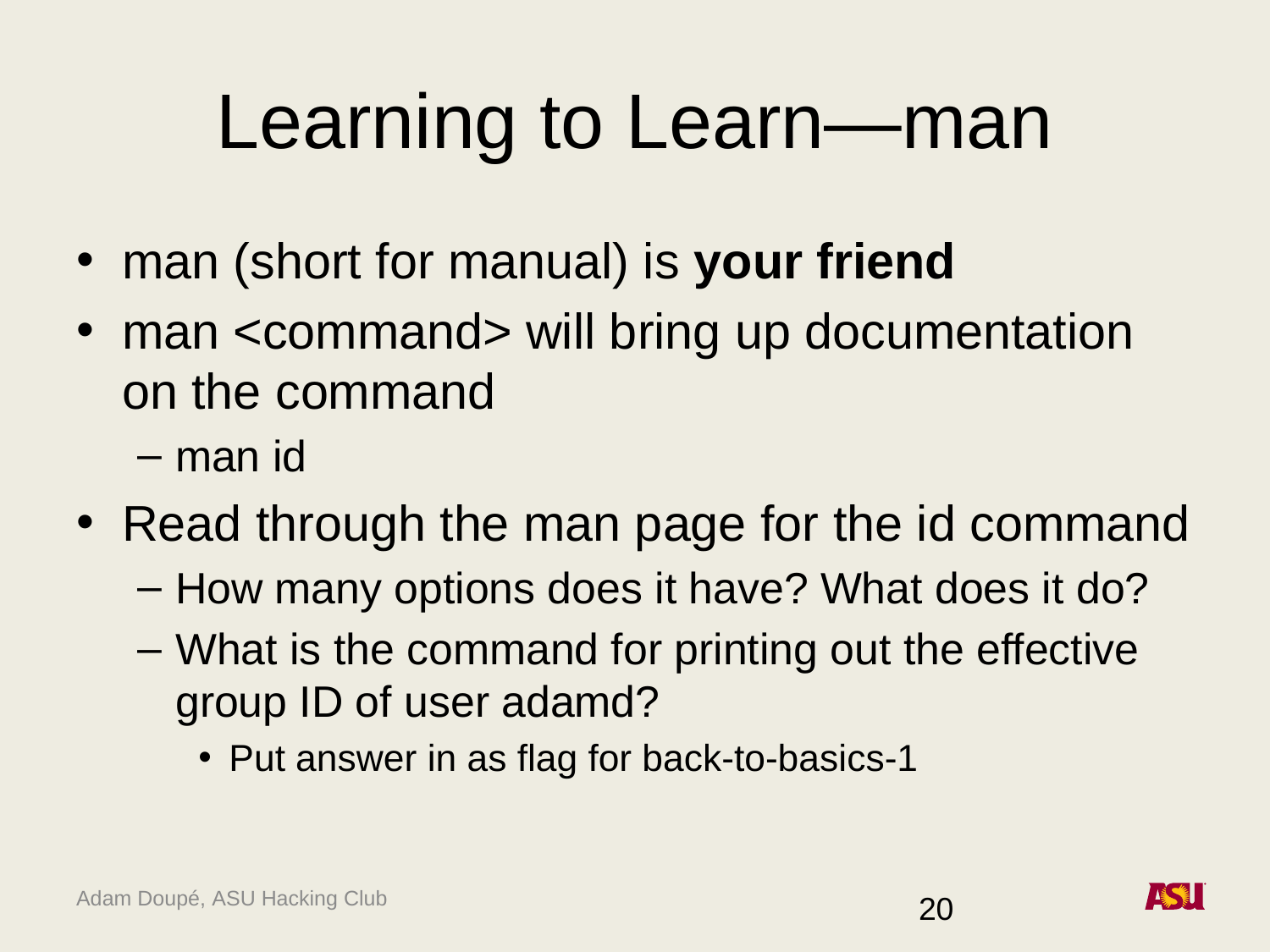

# Learning to Learn—man
man (short for manual) is your friend
man <command> will bring up documentation on the command
man id
Read through the man page for the id command
How many options does it have? What does it do?
What is the command for printing out the effective group ID of user adamd?
Put answer in as flag for back-to-basics-1
20